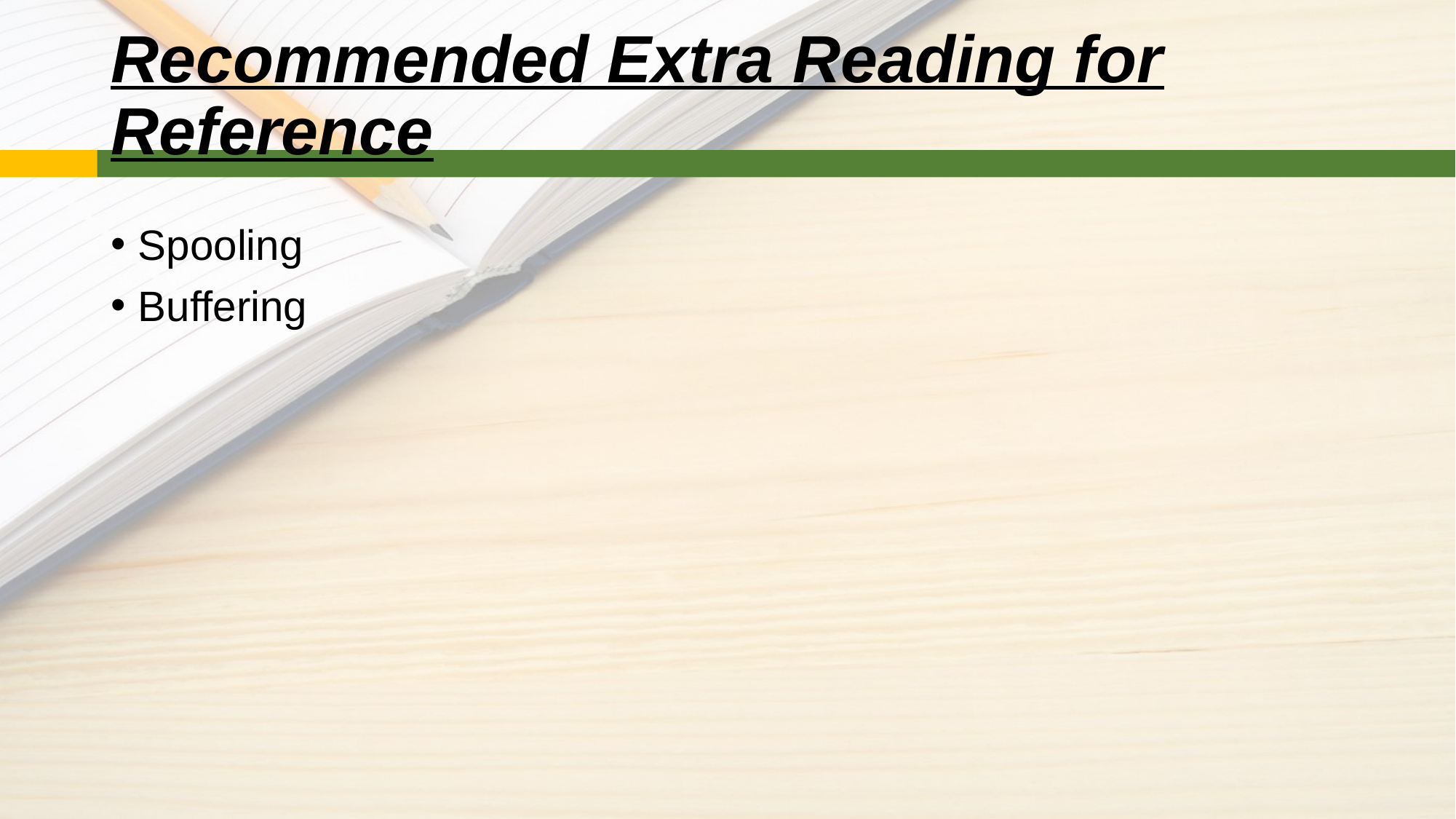

# Recommended Extra Reading for Reference
Spooling
Buffering